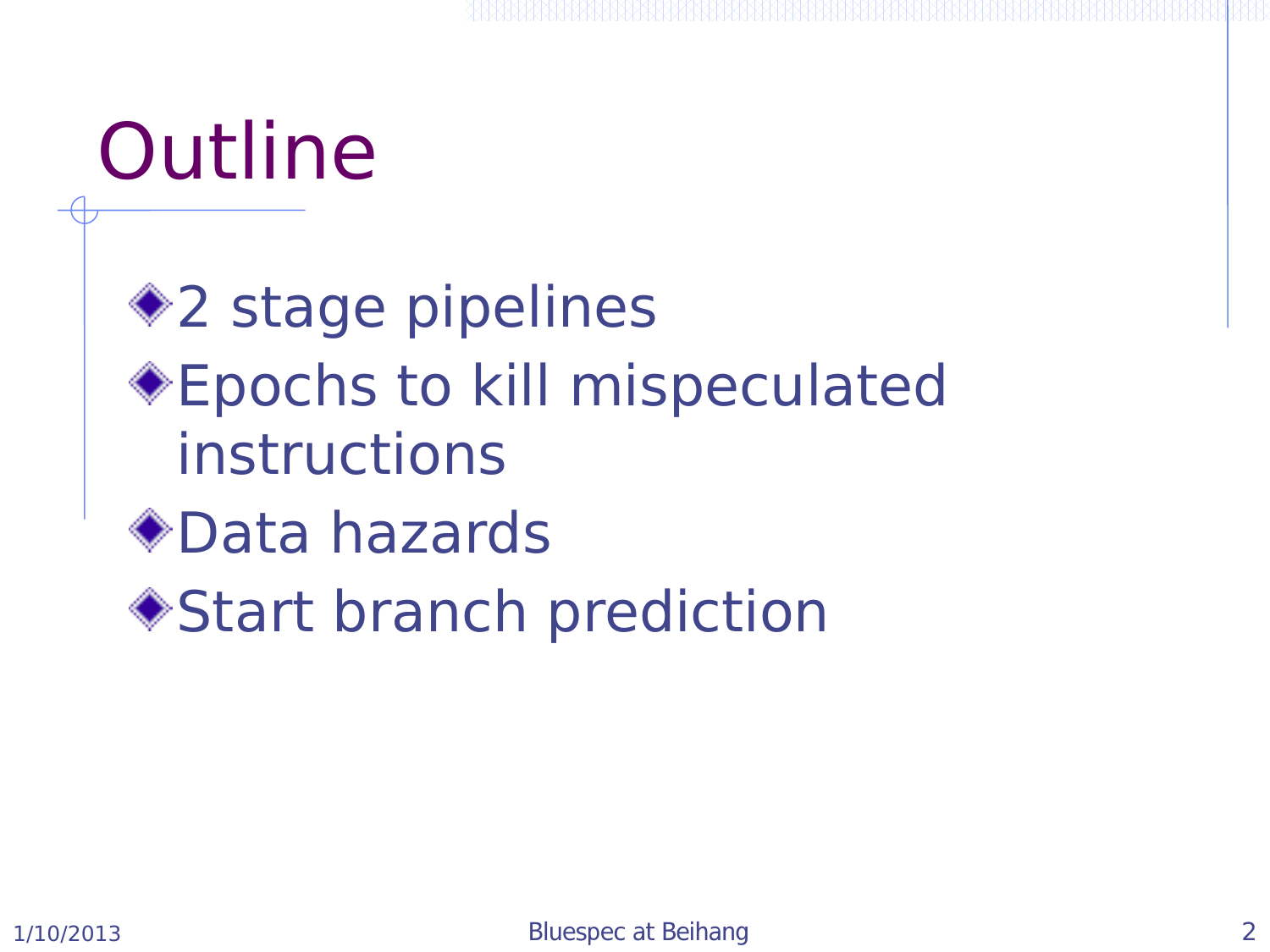

# Outline
2 stage pipelines
Epochs to kill mispeculated instructions
Data hazards
Start branch prediction
1/10/2013
Bluespec at Beihang
2